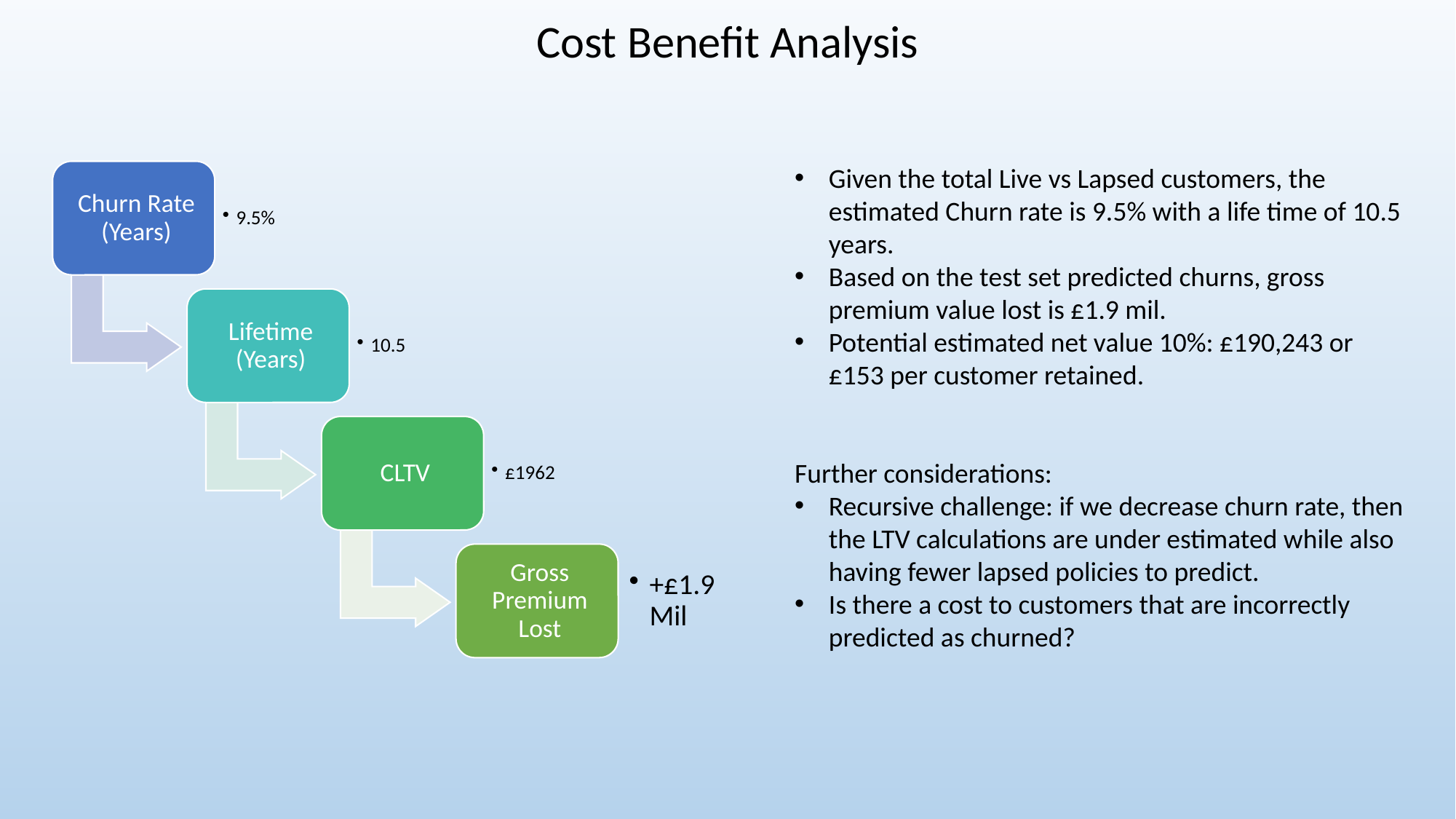

# Cost Benefit Analysis
Churn Rate (Years)
9.5%
Lifetime (Years)
10.5
CLTV
£1962
Gross Premium Lost
+£1.9 Mil
Given the total Live vs Lapsed customers, the estimated Churn rate is 9.5% with a life time of 10.5 years.
Based on the test set predicted churns, gross premium value lost is £1.9 mil.
Potential estimated net value 10%: £190,243 or £153 per customer retained.

Further considerations:
Recursive challenge: if we decrease churn rate, then the LTV calculations are under estimated while also having fewer lapsed policies to predict.
Is there a cost to customers that are incorrectly predicted as churned?